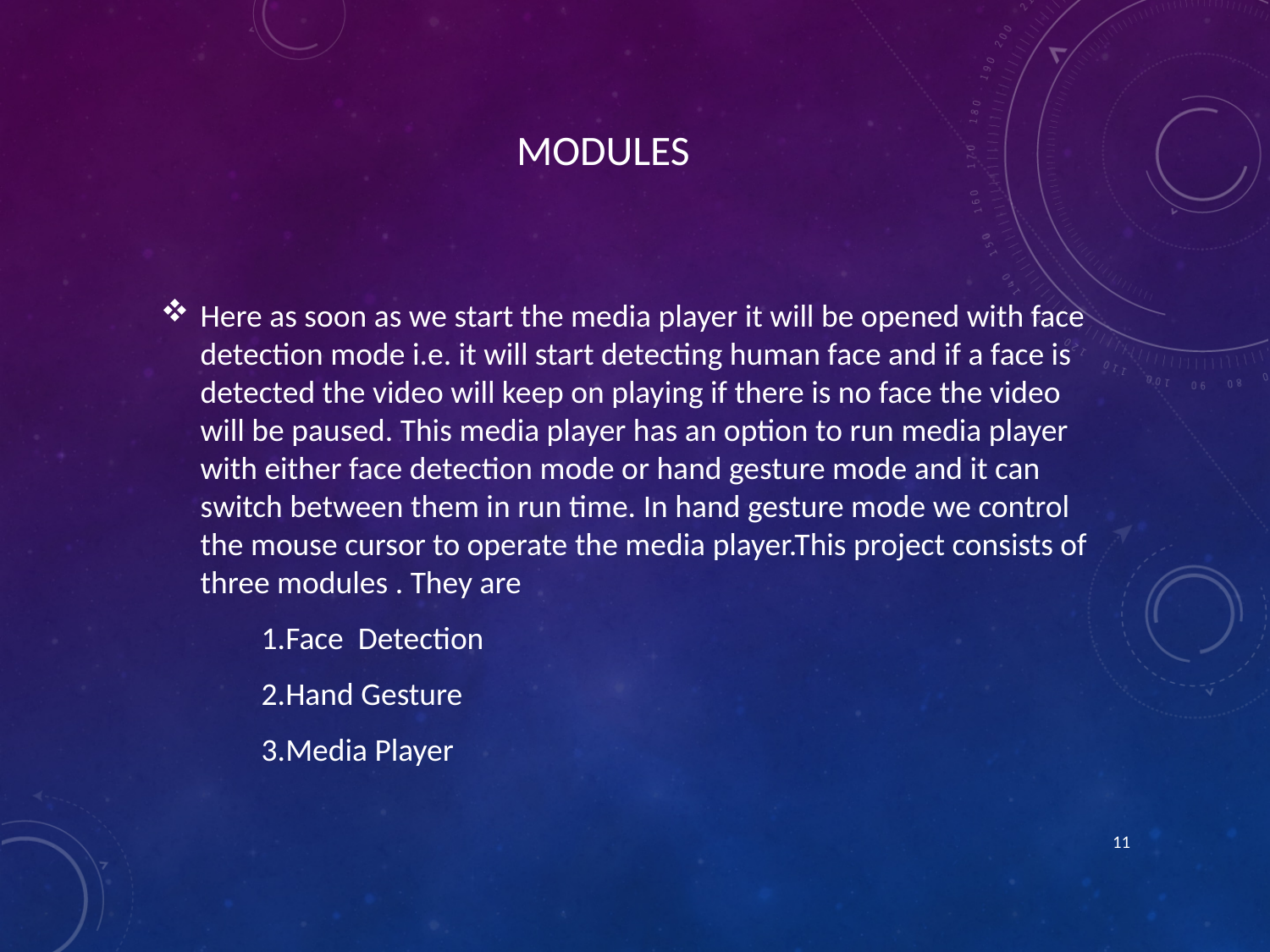

MODULES
Here as soon as we start the media player it will be opened with face detection mode i.e. it will start detecting human face and if a face is detected the video will keep on playing if there is no face the video will be paused. This media player has an option to run media player with either face detection mode or hand gesture mode and it can switch between them in run time. In hand gesture mode we control the mouse cursor to operate the media player.This project consists of three modules . They are
              1.Face  Detection
              2.Hand Gesture
              3.Media Player

11